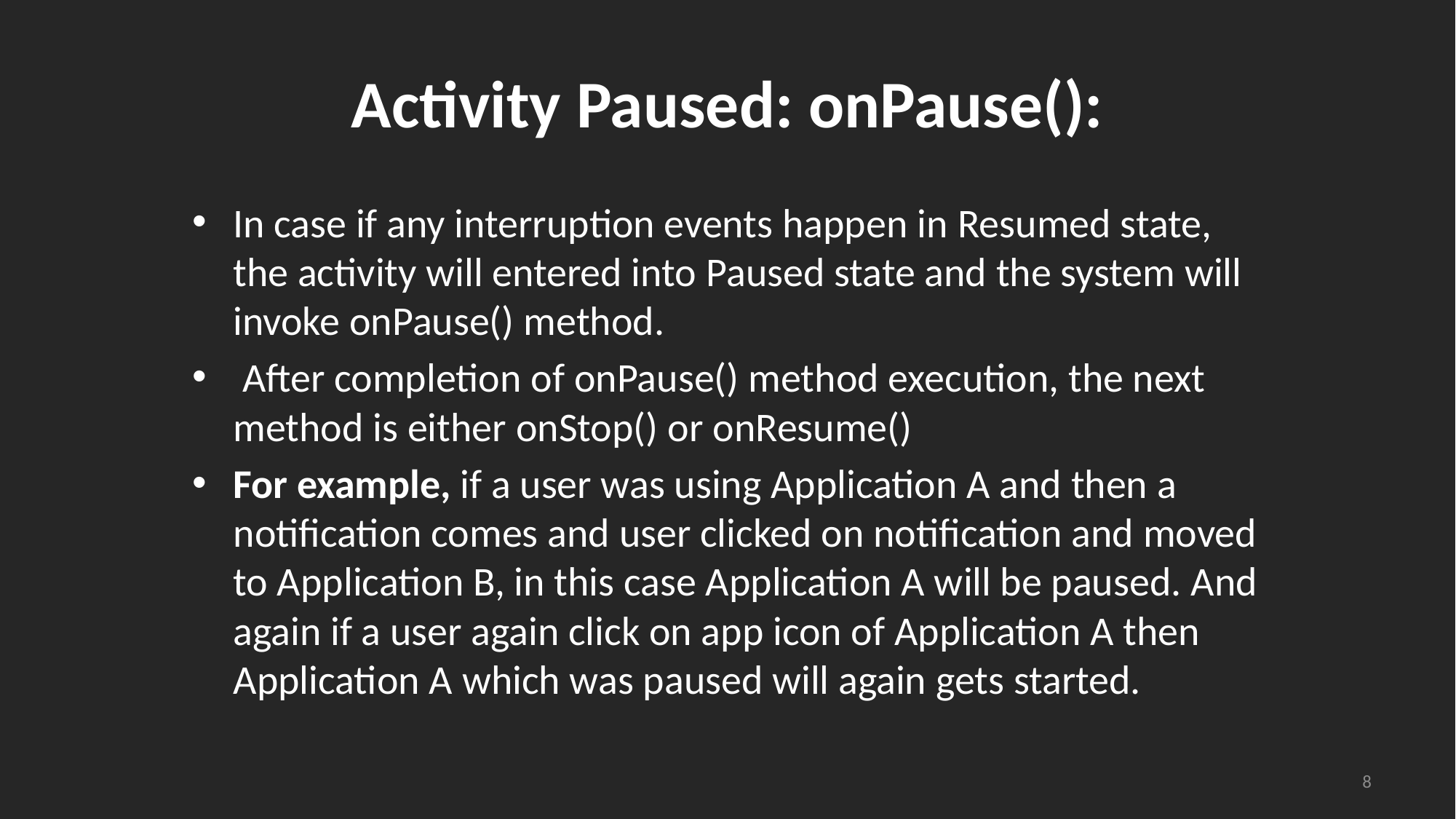

# Activity Paused: onPause():
In case if any interruption events happen in Resumed state, the activity will entered into Paused state and the system will invoke onPause() method.
 After completion of onPause() method execution, the next method is either onStop() or onResume()
For example, if a user was using Application A and then a notification comes and user clicked on notification and moved to Application B, in this case Application A will be paused. And again if a user again click on app icon of Application A then Application A which was paused will again gets started.

8